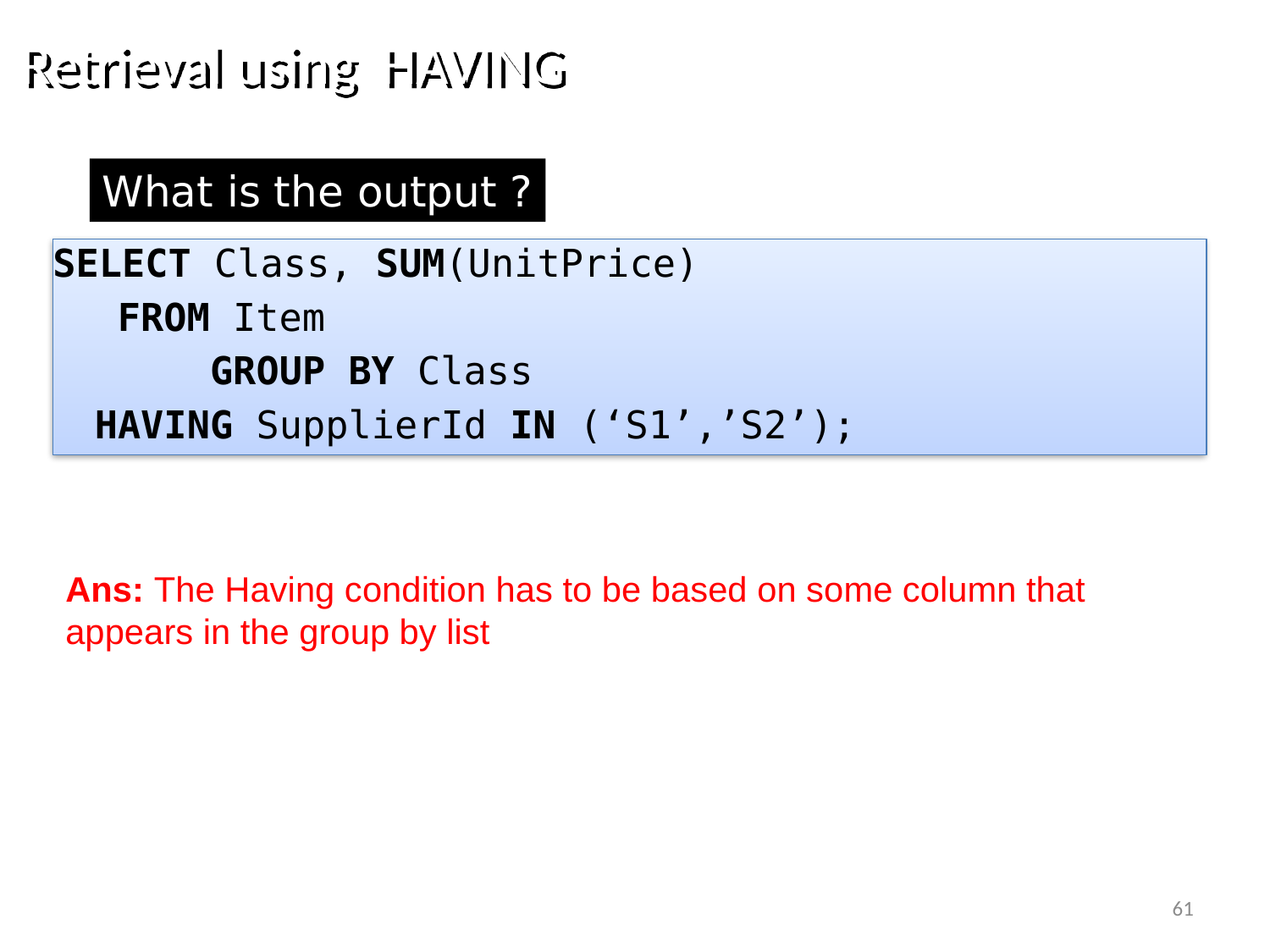

Retrieval using  HAVING
What is the output ?
SELECT Class, SUM(UnitPrice)
	 FROM Item
	     GROUP BY Class
			HAVING SupplierId IN (‘S1’,’S2’);
Ans: The Having condition has to be based on some column that appears in the group by list
61